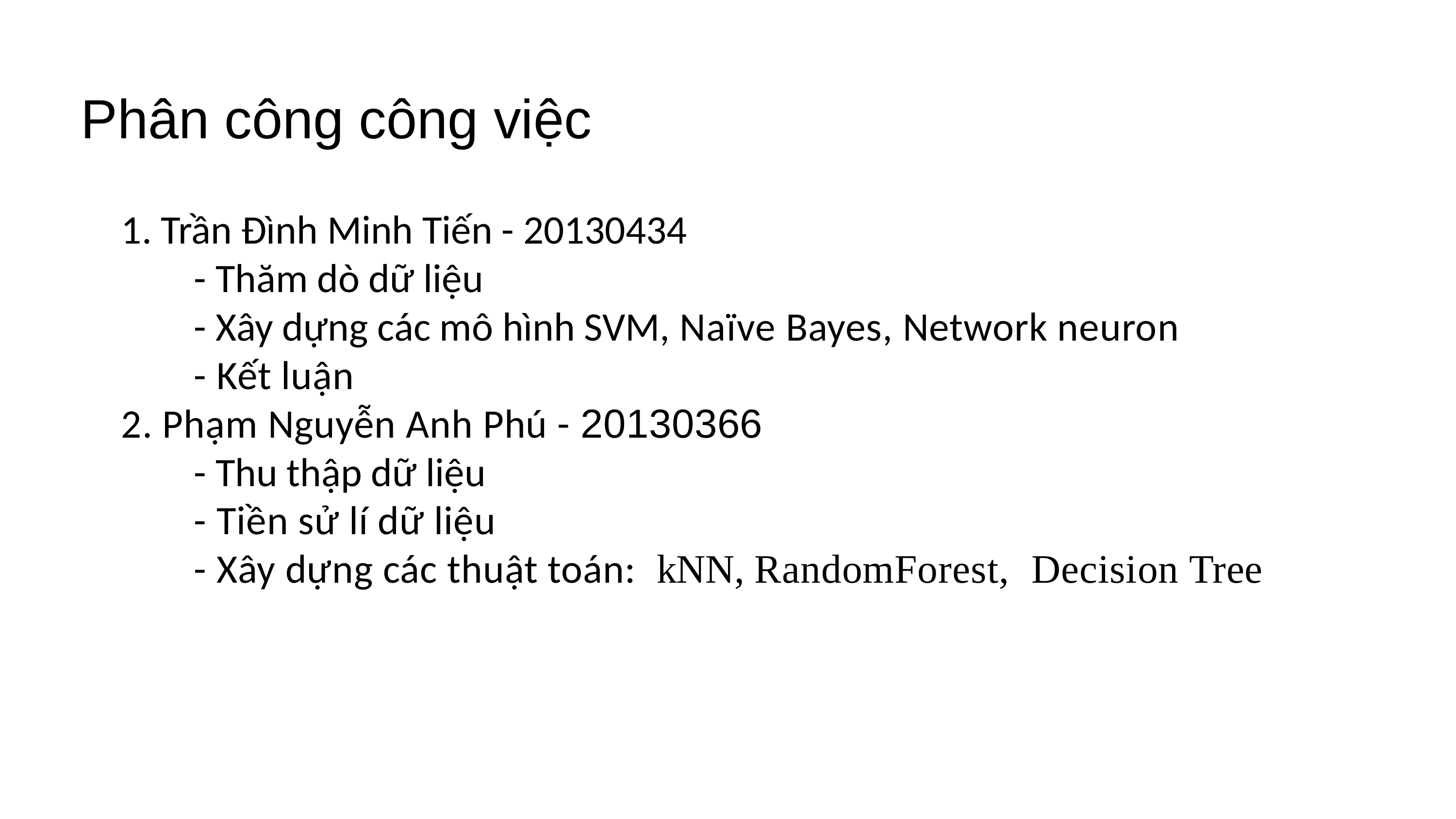

# Phân công công việc
1. Trần Đình Minh Tiến - 20130434
	- Thăm dò dữ liệu
	- Xây dựng các mô hình SVM, Naïve Bayes, Network neuron
	- Kết luận
2. Phạm Nguyễn Anh Phú - 20130366
	- Thu thập dữ liệu
	- Tiền sử lí dữ liệu
	- Xây dựng các thuật toán:  kNN, RandomForest,  Decision Tree